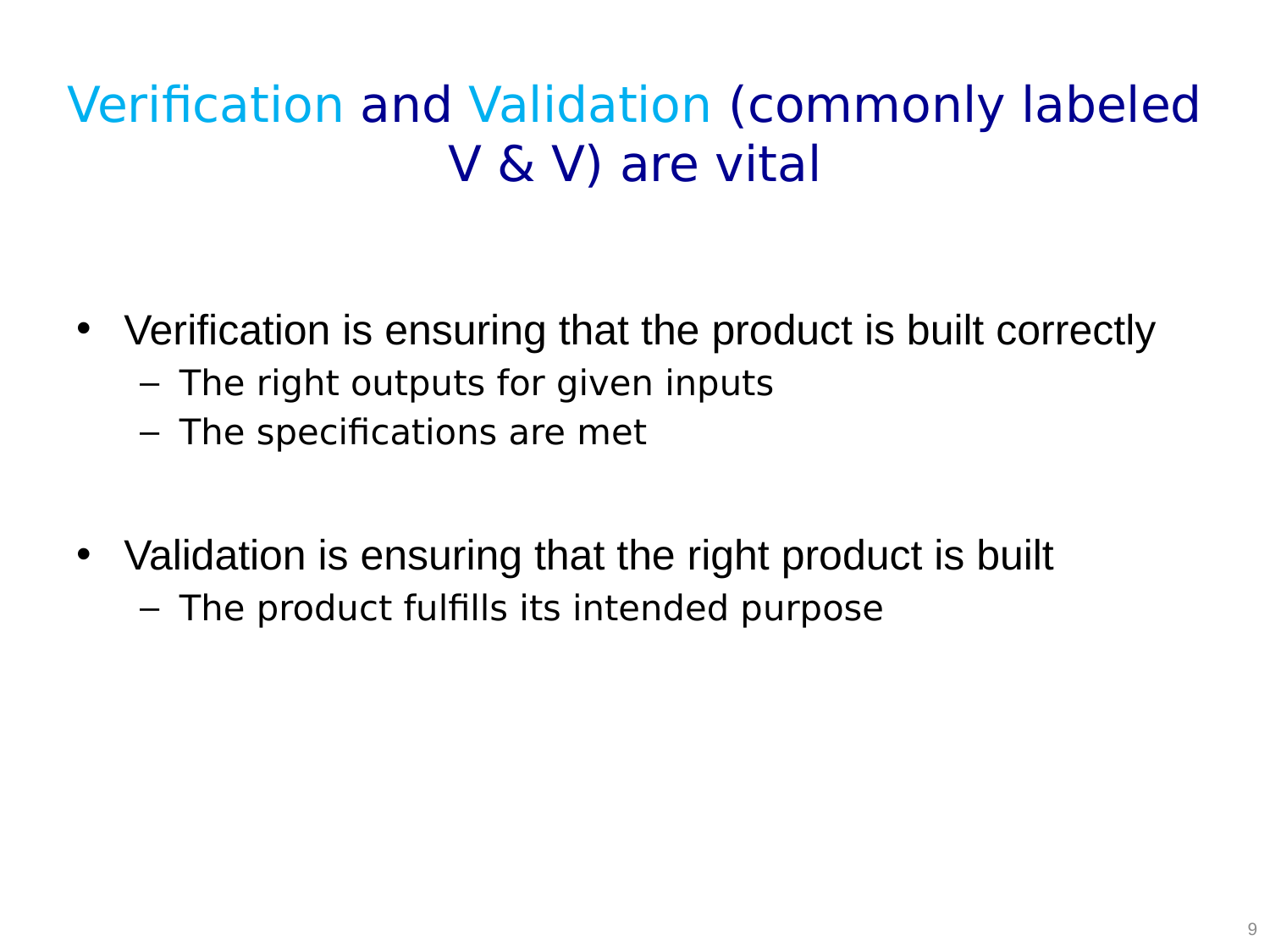

# Verification and Validation (commonly labeled V & V) are vital
Verification is ensuring that the product is built correctly
The right outputs for given inputs
The specifications are met

Validation is ensuring that the right product is built
The product fulfills its intended purpose
9